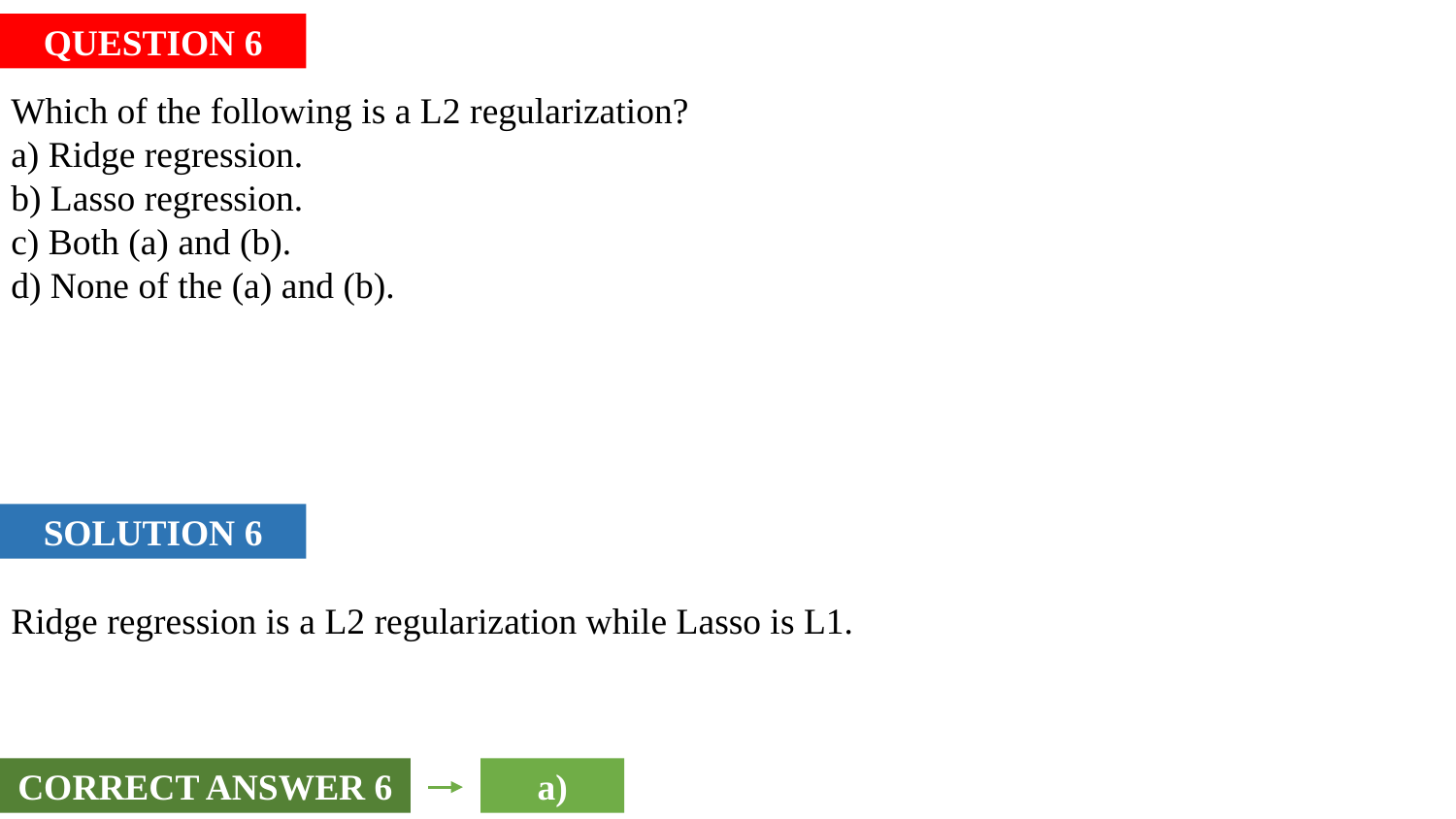

QUESTION 6
Which of the following is a L2 regularization?
a) Ridge regression.
b) Lasso regression.
c) Both (a) and (b).
d) None of the (a) and (b).
SOLUTION 6
Ridge regression is a L2 regularization while Lasso is L1.
CORRECT ANSWER 6
a)